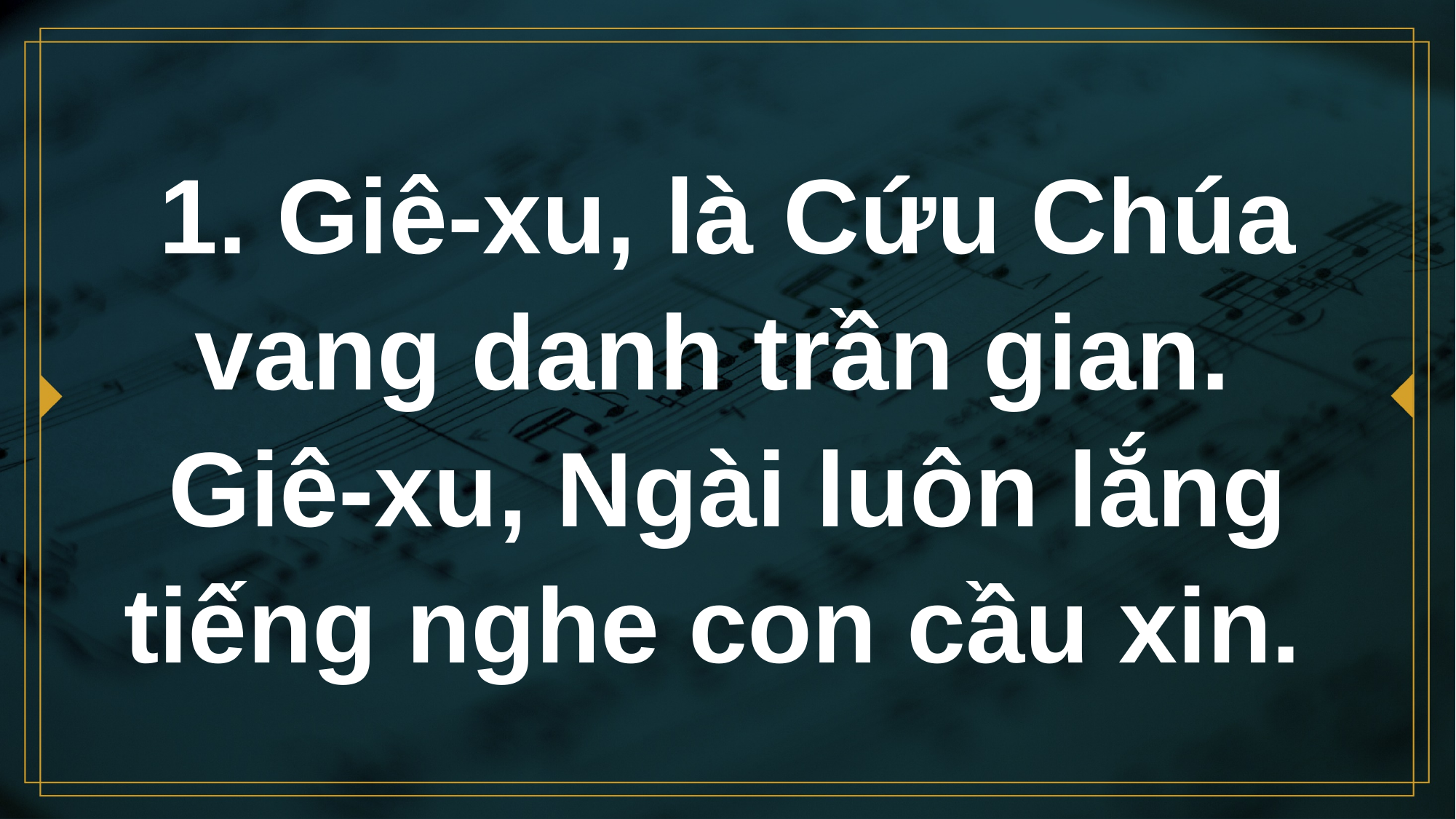

# 1. Giê-xu, là Cứu Chúa vang danh trần gian. Giê-xu, Ngài luôn lắng tiếng nghe con cầu xin.